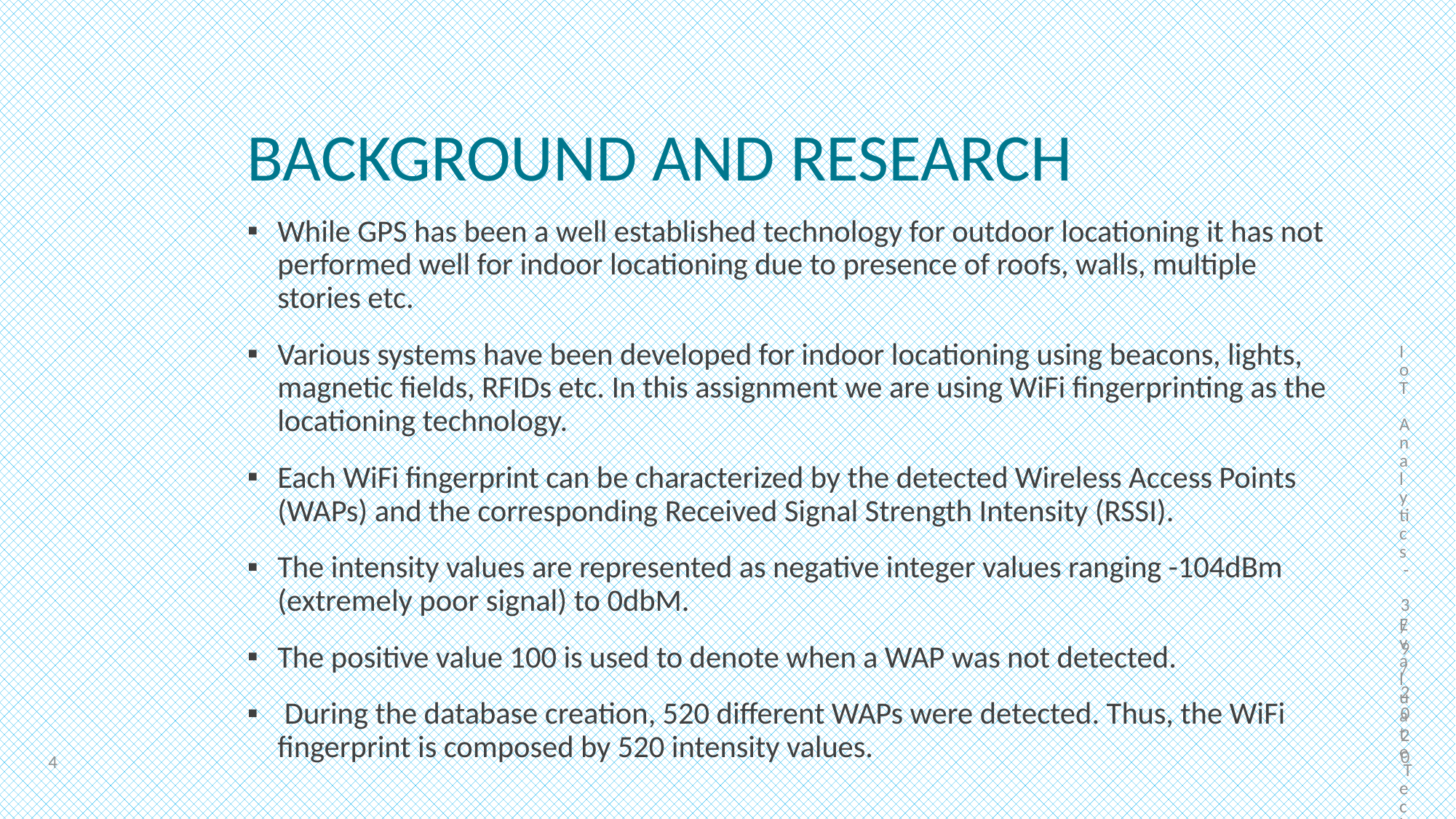

IoT Analytics  -   Evaluate Techniques for WiFi Locationing
# Background and research
While GPS has been a well established technology for outdoor locationing it has not performed well for indoor locationing due to presence of roofs, walls, multiple stories etc.
Various systems have been developed for indoor locationing using beacons, lights, magnetic fields, RFIDs etc. In this assignment we are using WiFi fingerprinting as the locationing technology.
Each WiFi fingerprint can be characterized by the detected Wireless Access Points (WAPs) and the corresponding Received Signal Strength Intensity (RSSI).
The intensity values are represented as negative integer values ranging -104dBm (extremely poor signal) to 0dbM.
The positive value 100 is used to denote when a WAP was not detected.
 During the database creation, 520 different WAPs were detected. Thus, the WiFi fingerprint is composed by 520 intensity values.
3/9/2020
4